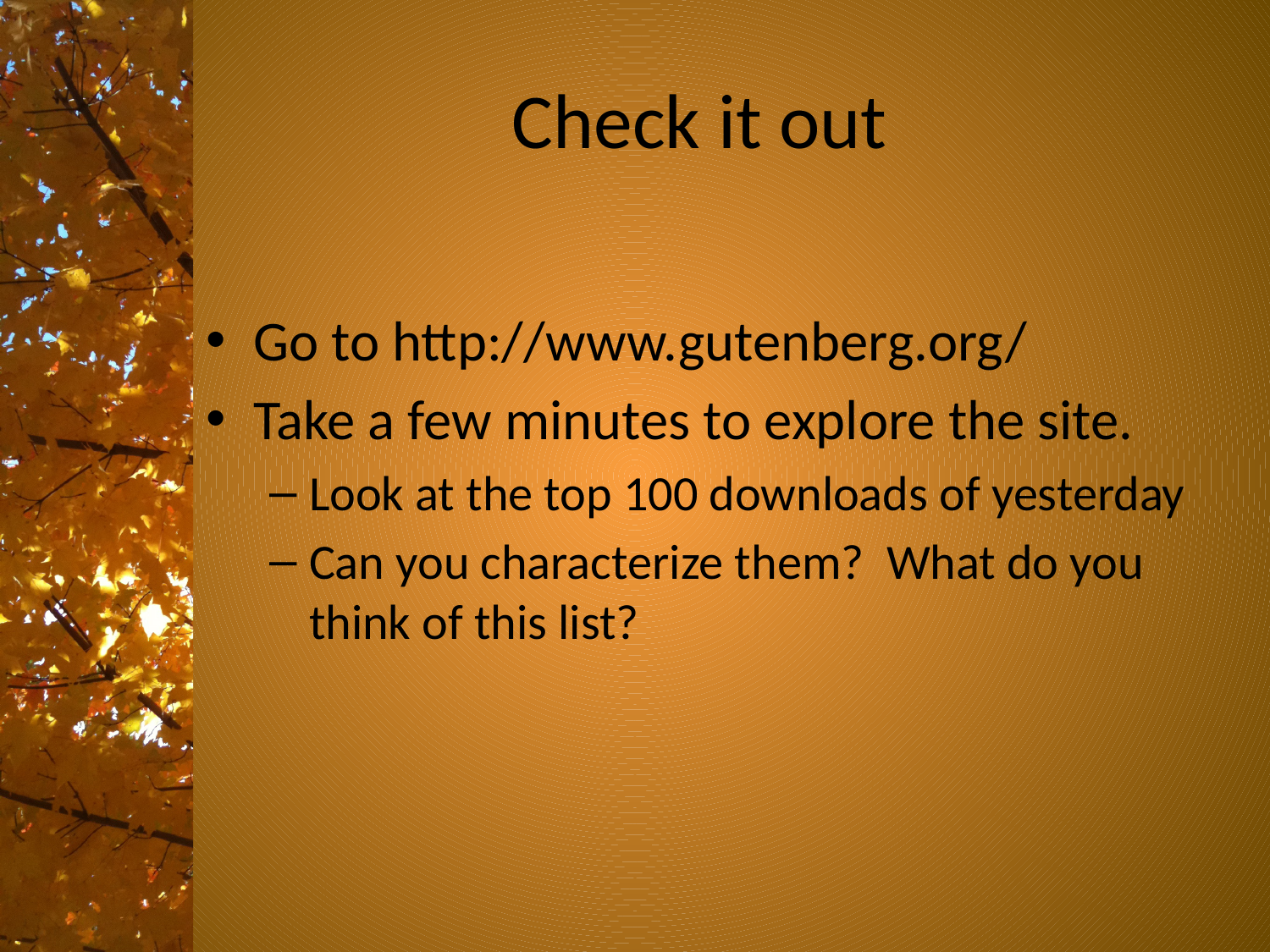

# Check it out
Go to http://www.gutenberg.org/
Take a few minutes to explore the site.
Look at the top 100 downloads of yesterday
Can you characterize them?  What do you think of this list?